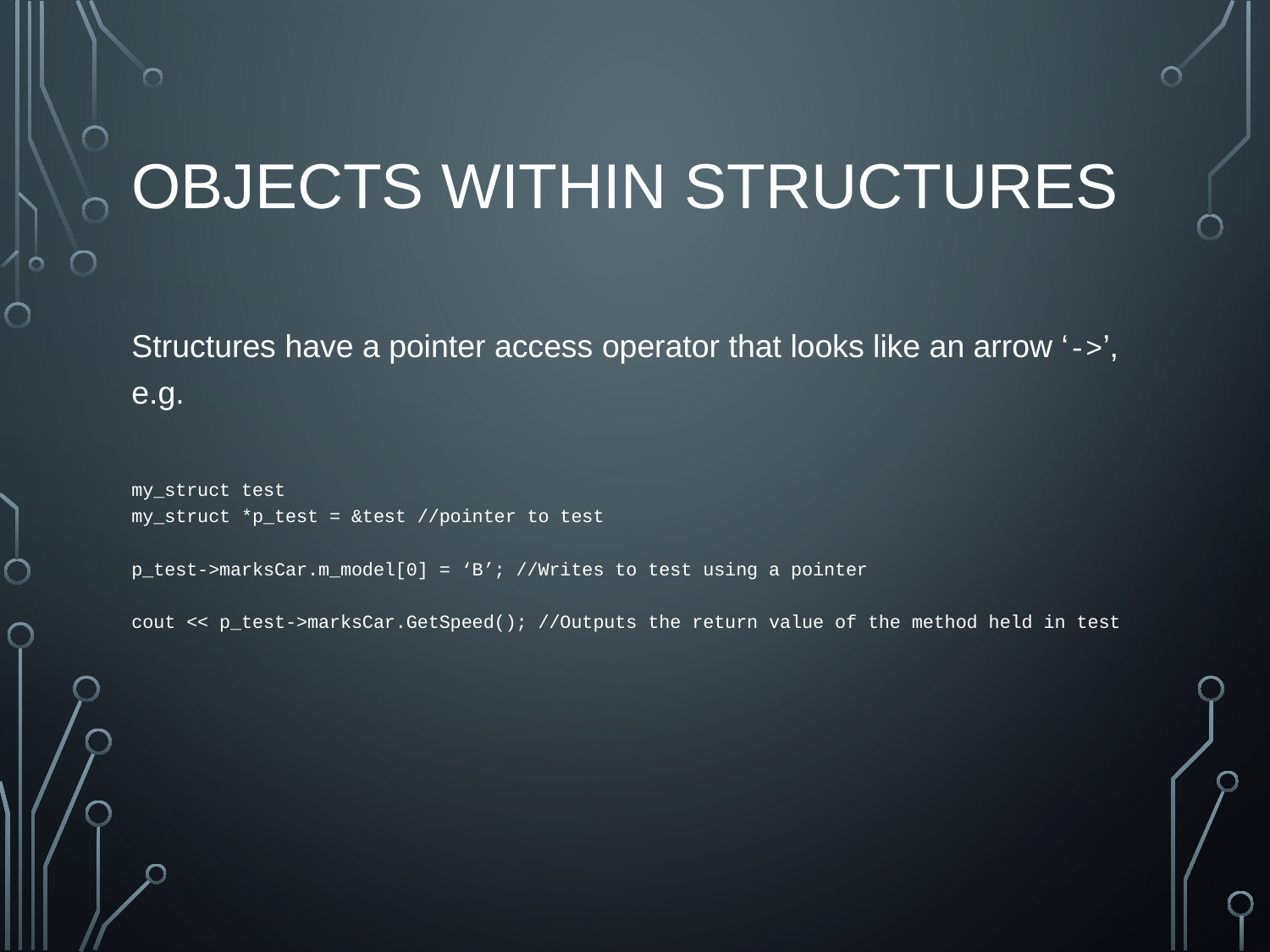

# Objects within structures
Structures have a pointer access operator that looks like an arrow ‘->’, e.g.

my_struct test
my_struct *p_test = &test //pointer to test

p_test->marksCar.m_model[0] = ‘B’; //Writes to test using a pointer

cout << p_test->marksCar.GetSpeed(); //Outputs the return value of the method held in test